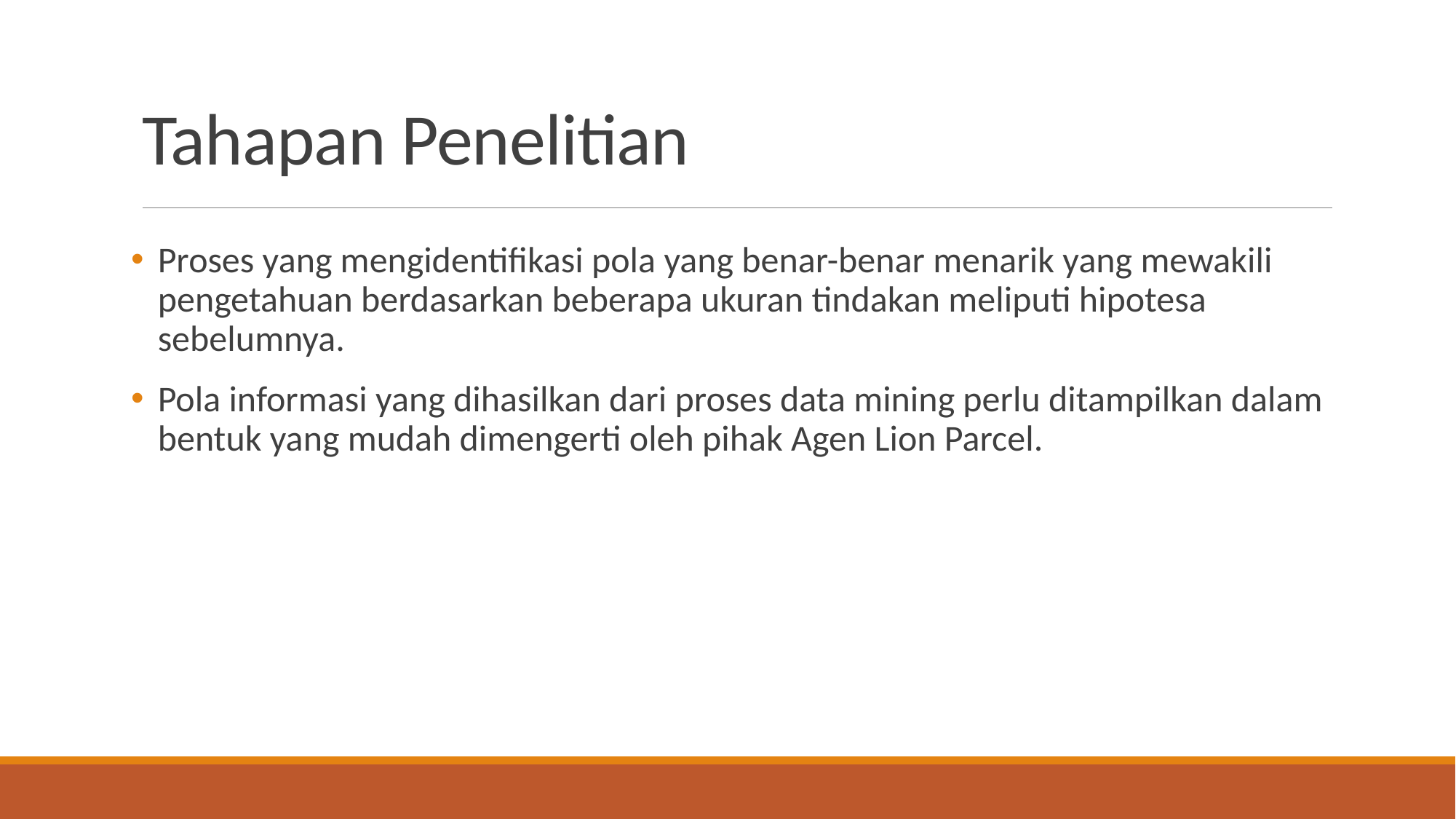

# Tahapan Penelitian
Proses yang mengidentifikasi pola yang benar-benar menarik yang mewakili pengetahuan berdasarkan beberapa ukuran tindakan meliputi hipotesa sebelumnya.
Pola informasi yang dihasilkan dari proses data mining perlu ditampilkan dalam bentuk yang mudah dimengerti oleh pihak Agen Lion Parcel.